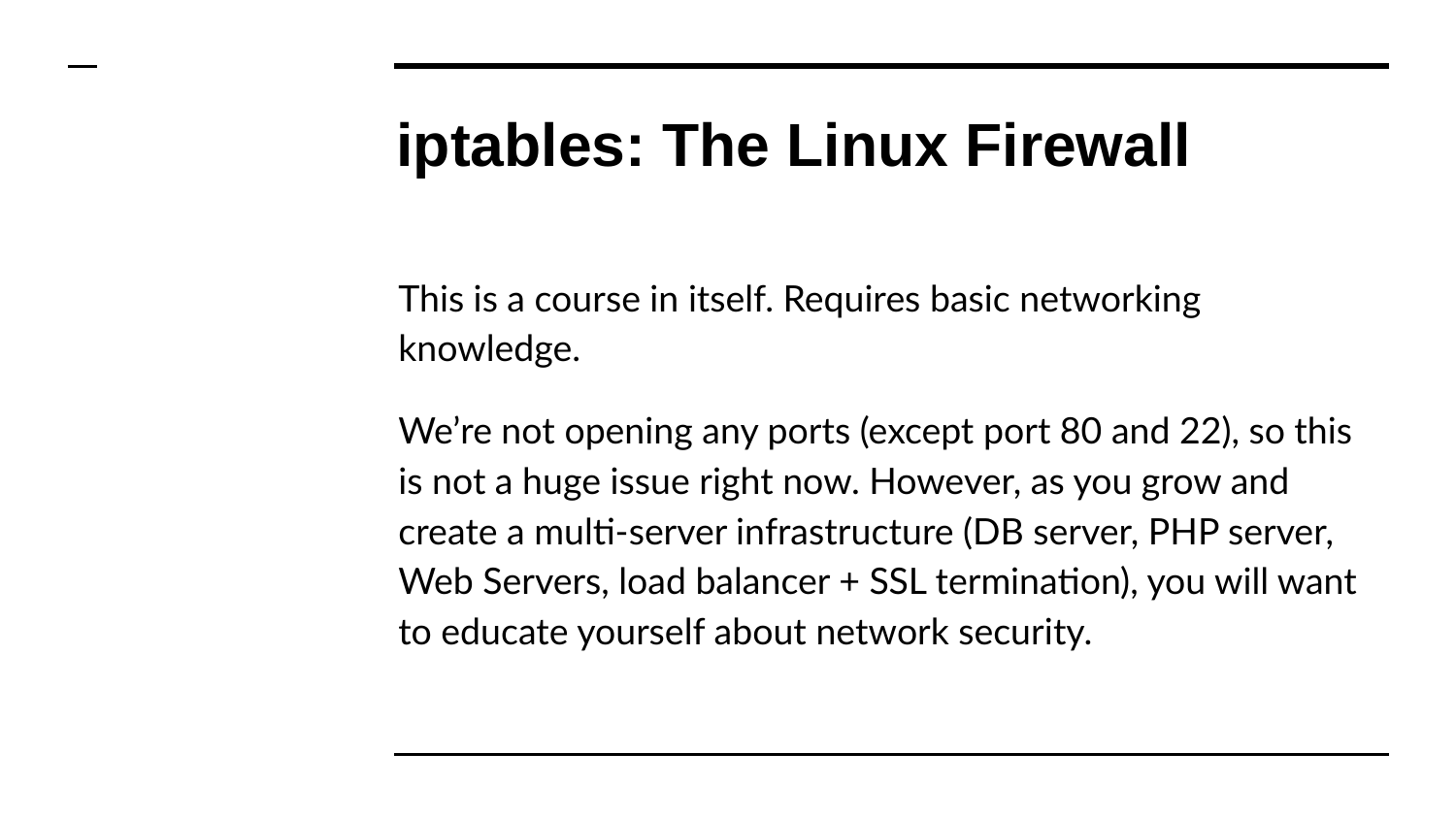

# iptables: The Linux Firewall
This is a course in itself. Requires basic networking knowledge.
We’re not opening any ports (except port 80 and 22), so this is not a huge issue right now. However, as you grow and create a multi-server infrastructure (DB server, PHP server, Web Servers, load balancer + SSL termination), you will want to educate yourself about network security.